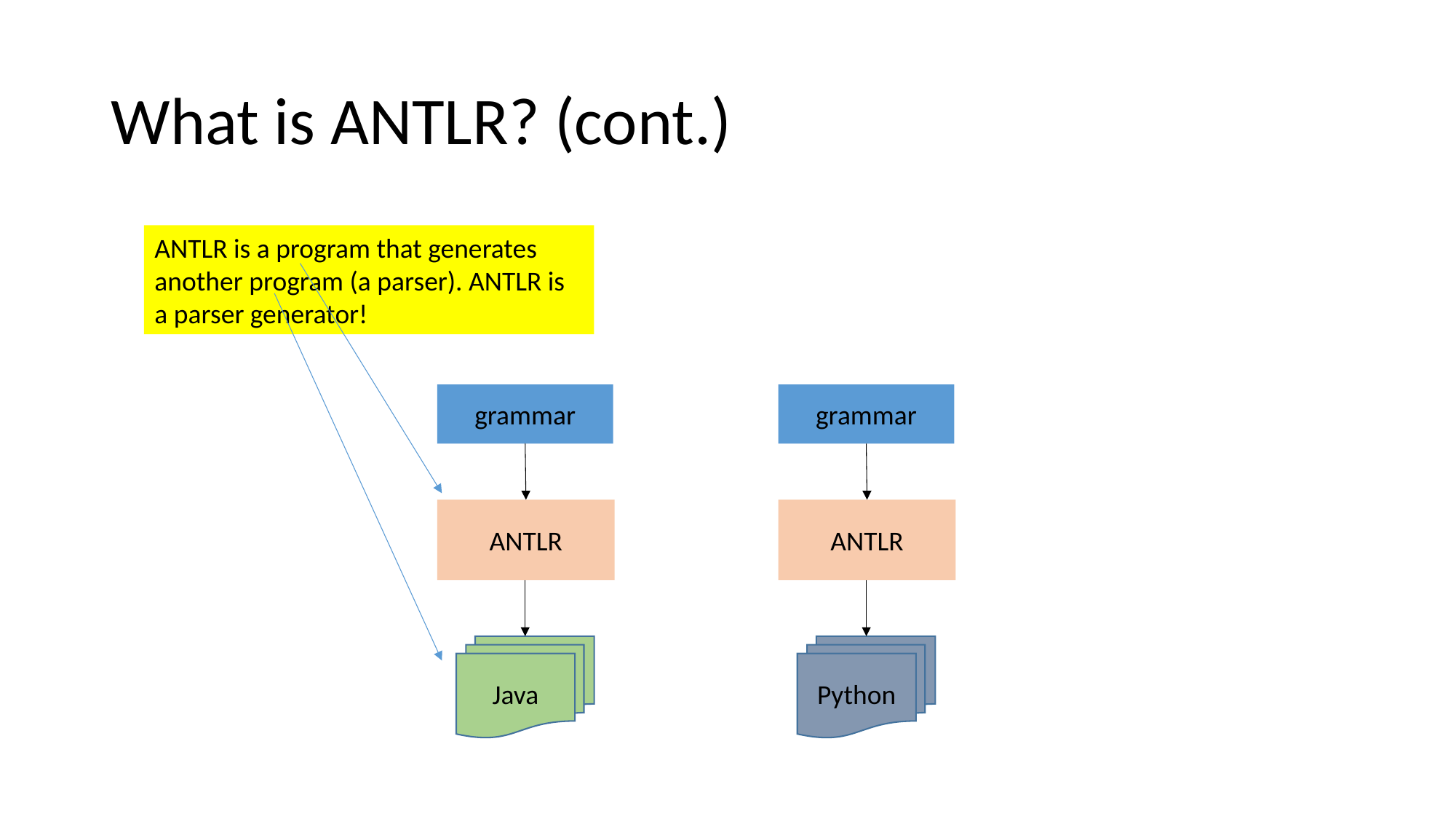

# What is ANTLR? (cont.)
ANTLR is a program that generates another program (a parser). ANTLR is a parser generator!
grammar
grammar
ANTLR
ANTLR
Java
Python